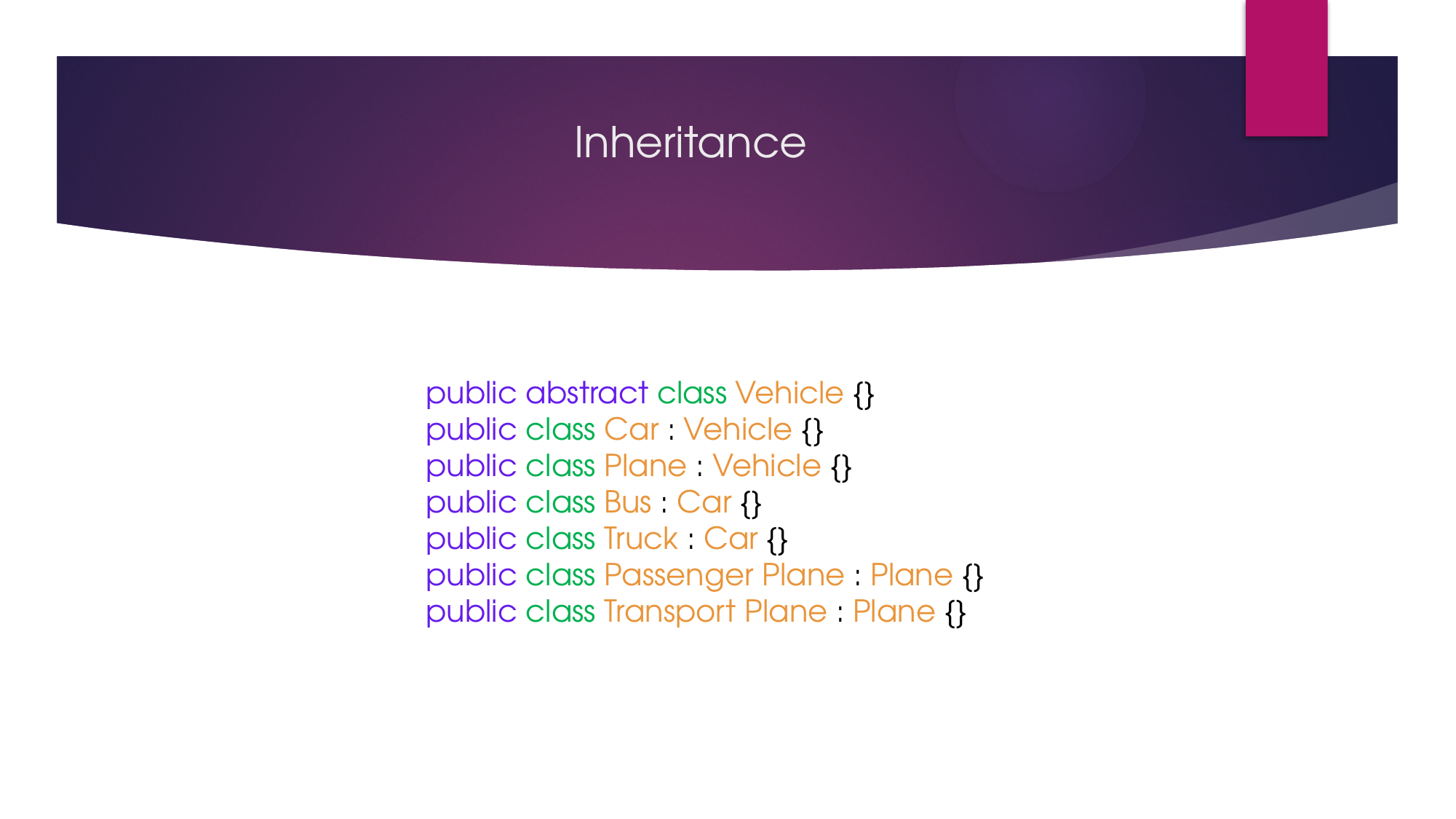

# Inheritance
public abstract class Vehicle {}
public class Car : Vehicle {}
public class Plane : Vehicle {}
public class Bus : Car {}
public class Truck : Car {}
public class Passenger Plane : Plane {}
public class Transport Plane : Plane {}